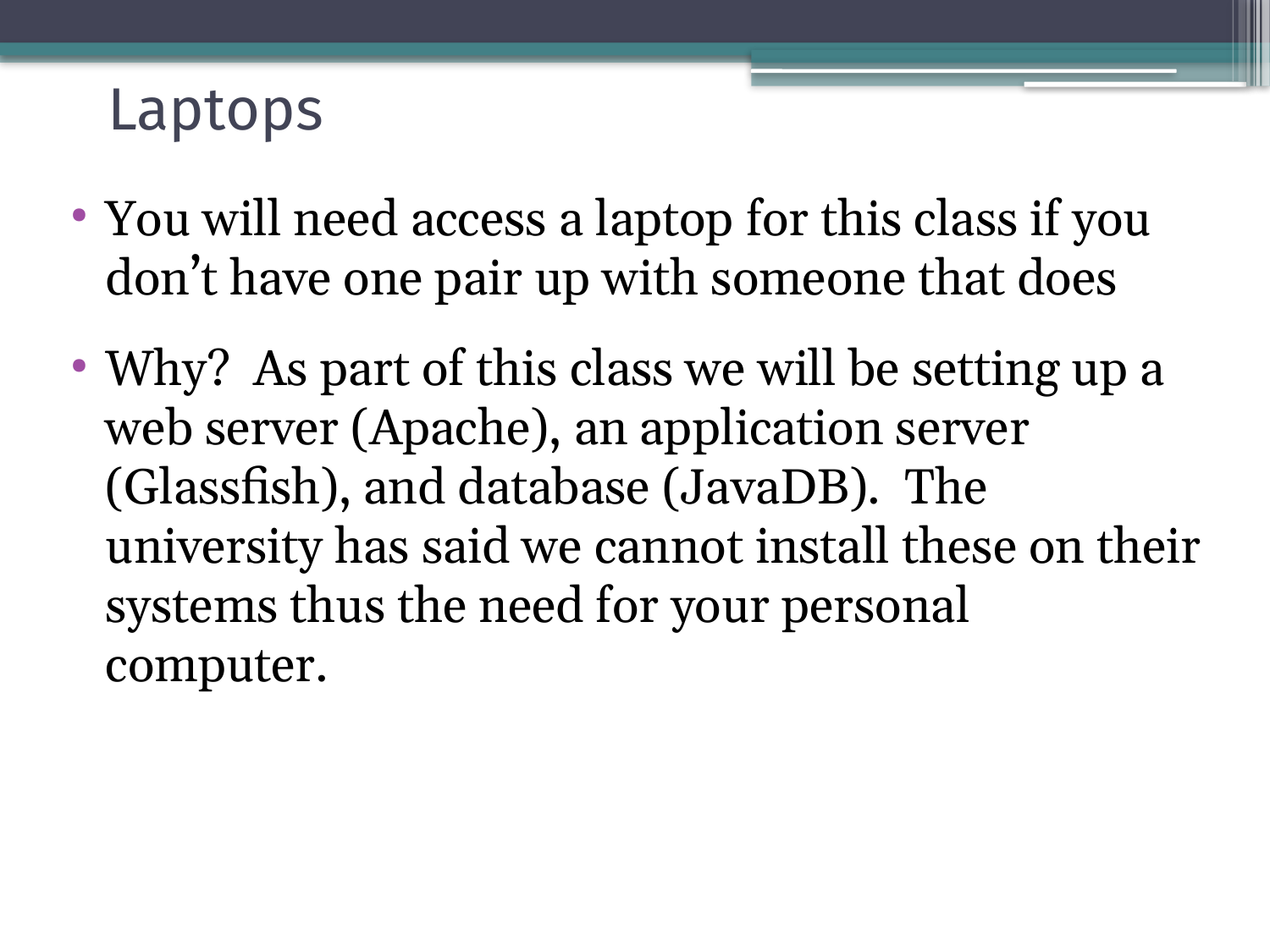

# Laptops
You will need access a laptop for this class if you don’t have one pair up with someone that does
Why?  As part of this class we will be setting up a web server (Apache), an application server (Glassfish), and database (JavaDB).  The university has said we cannot install these on their systems thus the need for your personal computer.